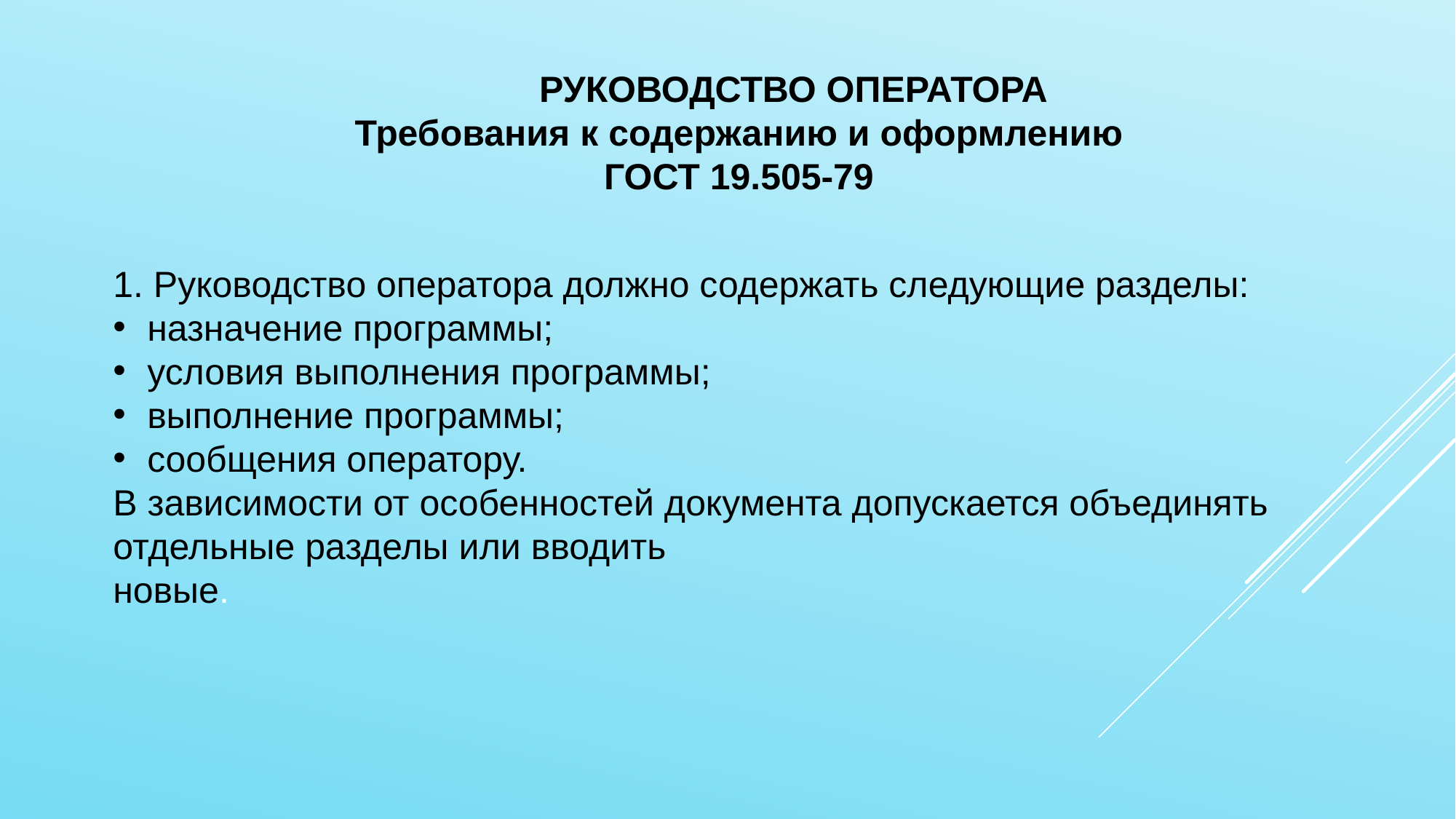

РУКОВОДСТВО ОПЕРАТОРА
Требования к содержанию и оформлению
ГОСТ 19.505-79
1. Руководство оператора должно содержать следующие разделы:
назначение программы;
условия выполнения программы;
выполнение программы;
сообщения оператору.
В зависимости от особенностей документа допускается объединять отдельные разделы или вводить
новые.